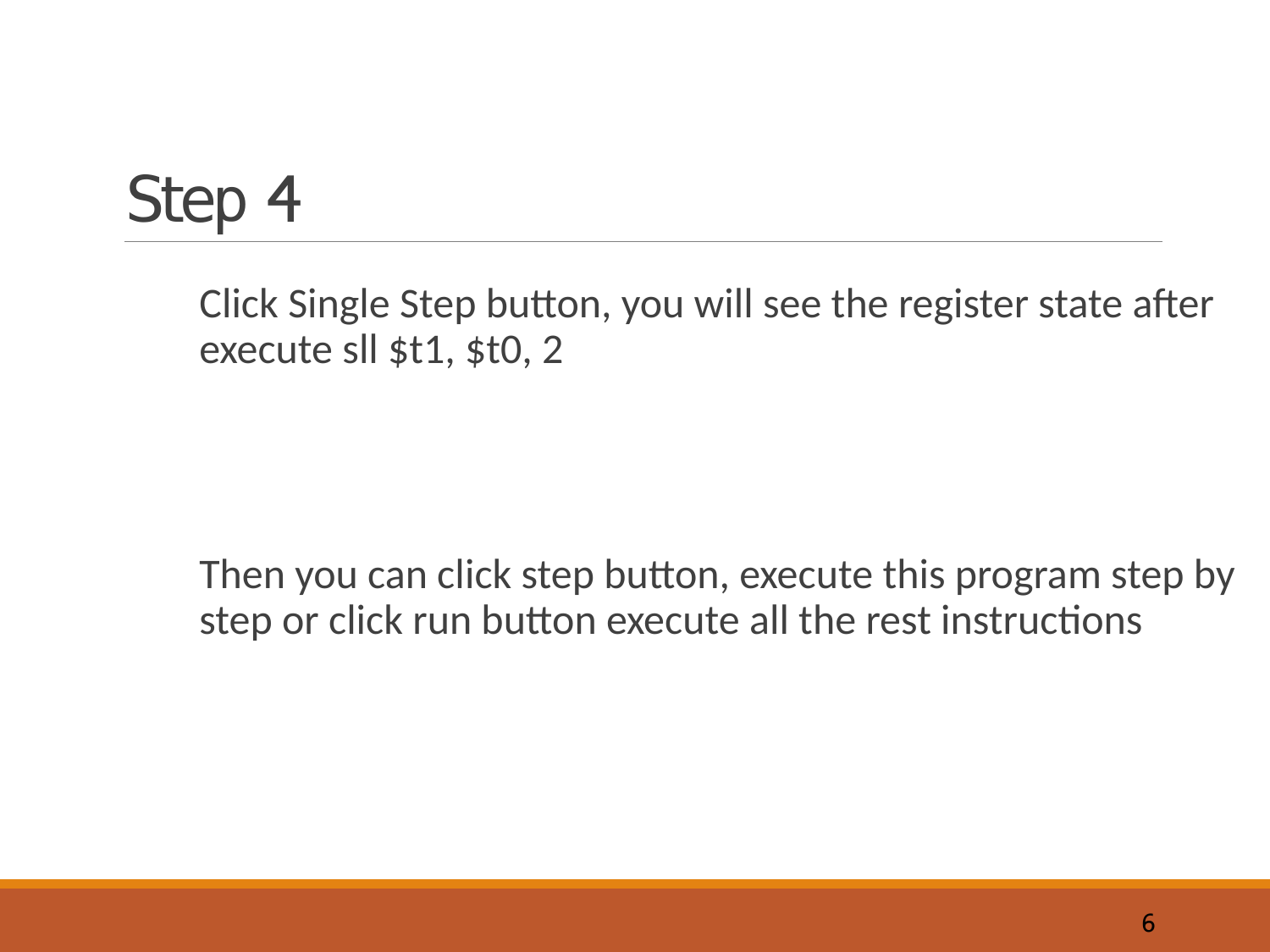

# Step 4
Click Single Step button, you will see the register state after execute sll $t1, $t0, 2

Then you can click step button, execute this program step by step or click run button execute all the rest instructions
6